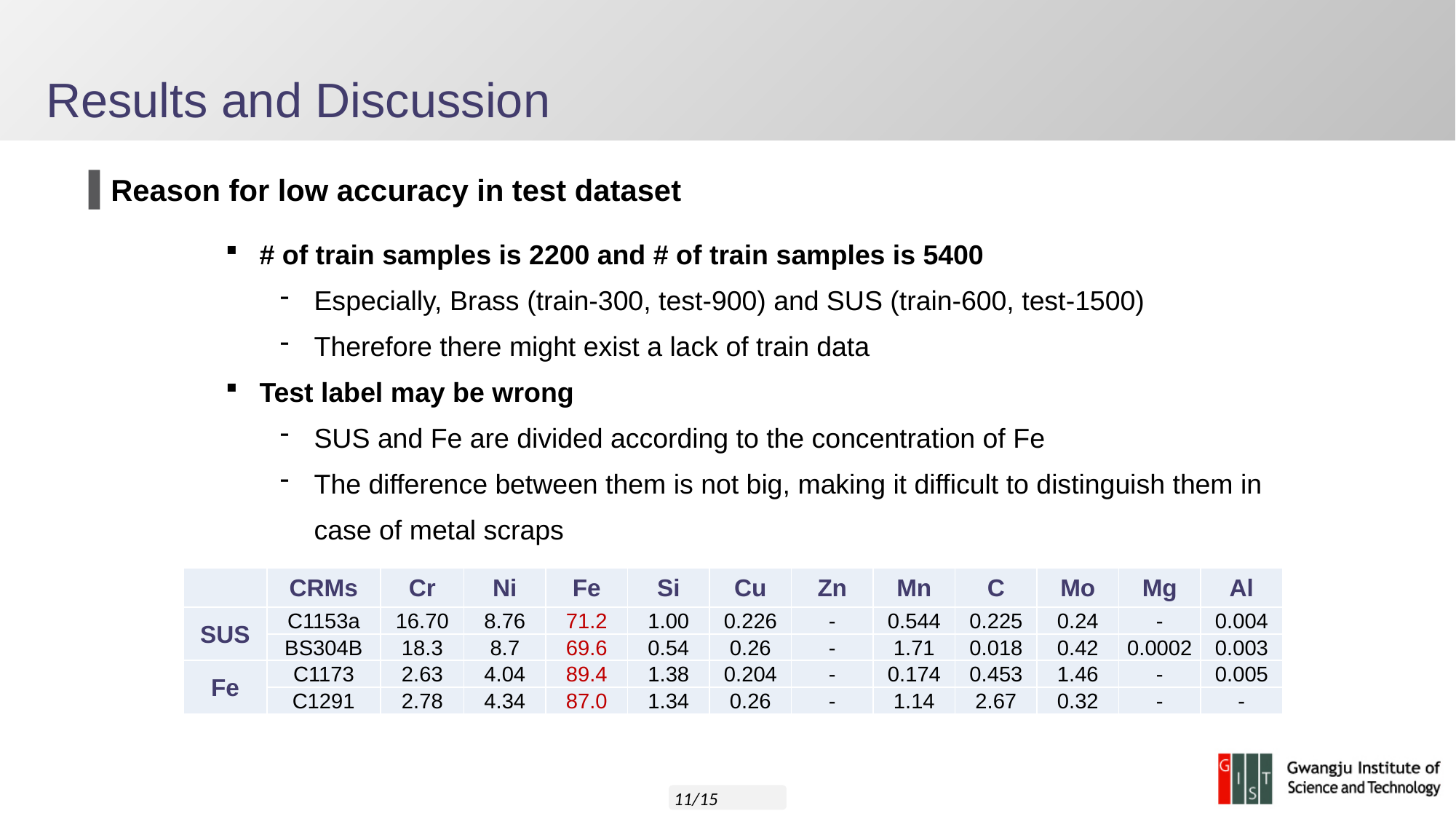

# Results and Discussion
Reason for low accuracy in test dataset

# of train samples is 2200 and # of train samples is 5400
Especially, Brass (train-300, test-900) and SUS (train-600, test-1500)
Therefore there might exist a lack of train data
Test label may be wrong
SUS and Fe are divided according to the concentration of Fe
The difference between them is not big, making it difficult to distinguish them in case of metal scraps
|  | CRMs | Cr | Ni | Fe | Si | Cu | Zn | Mn | C | Mo | Mg | Al |
| --- | --- | --- | --- | --- | --- | --- | --- | --- | --- | --- | --- | --- |
| SUS | C1153a | 16.70 | 8.76 | 71.2 | 1.00 | 0.226 | - | 0.544 | 0.225 | 0.24 | - | 0.004 |
|  | BS304B | 18.3 | 8.7 | 69.6 | 0.54 | 0.26 | - | 1.71 | 0.018 | 0.42 | 0.0002 | 0.003 |
| Fe | C1173 | 2.63 | 4.04 | 89.4 | 1.38 | 0.204 | - | 0.174 | 0.453 | 1.46 | - | 0.005 |
|  | C1291 | 2.78 | 4.34 | 87.0 | 1.34 | 0.26 | - | 1.14 | 2.67 | 0.32 | - | - |